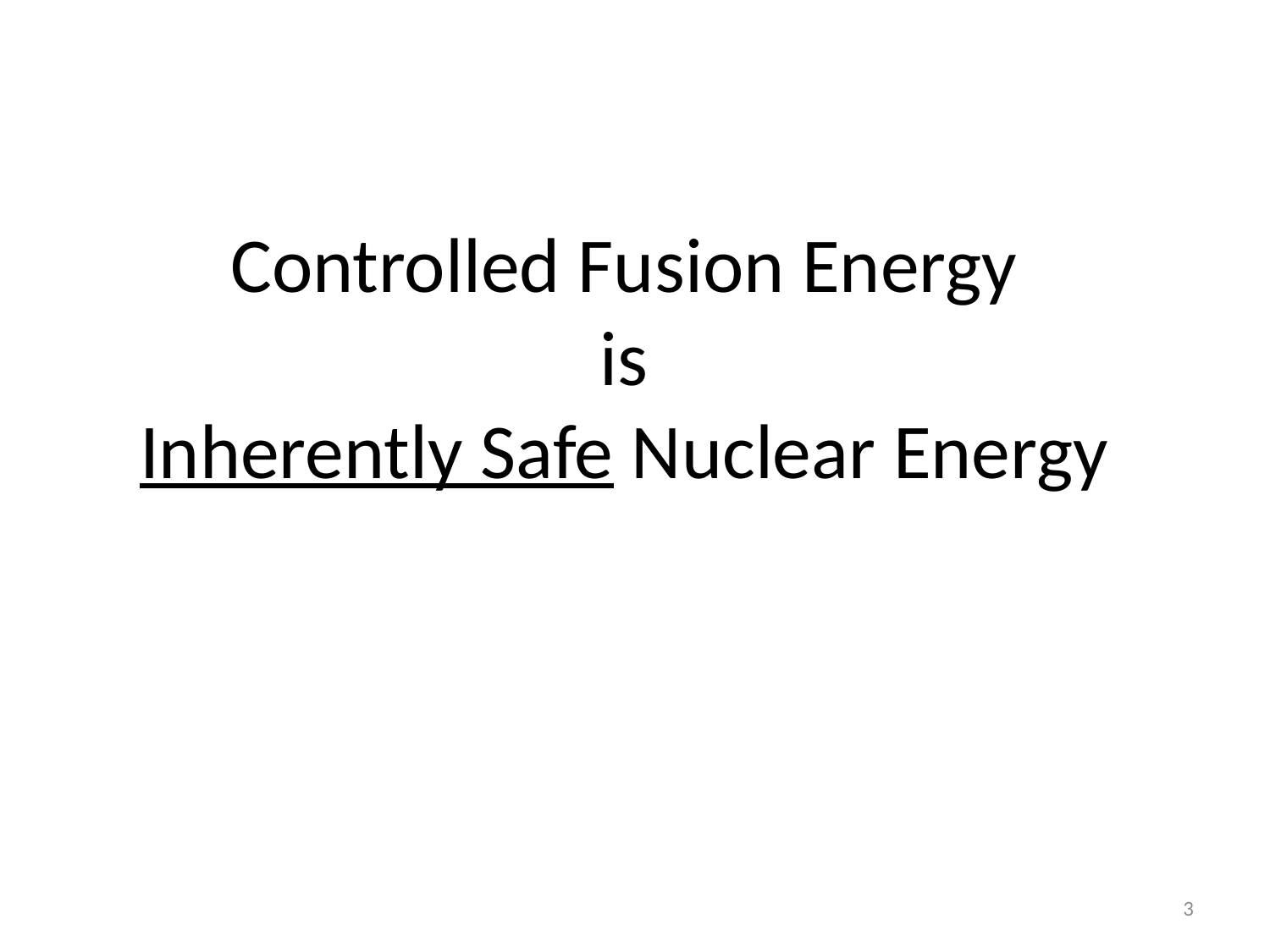

Controlled Fusion Energy
is
Inherently Safe Nuclear Energy
3